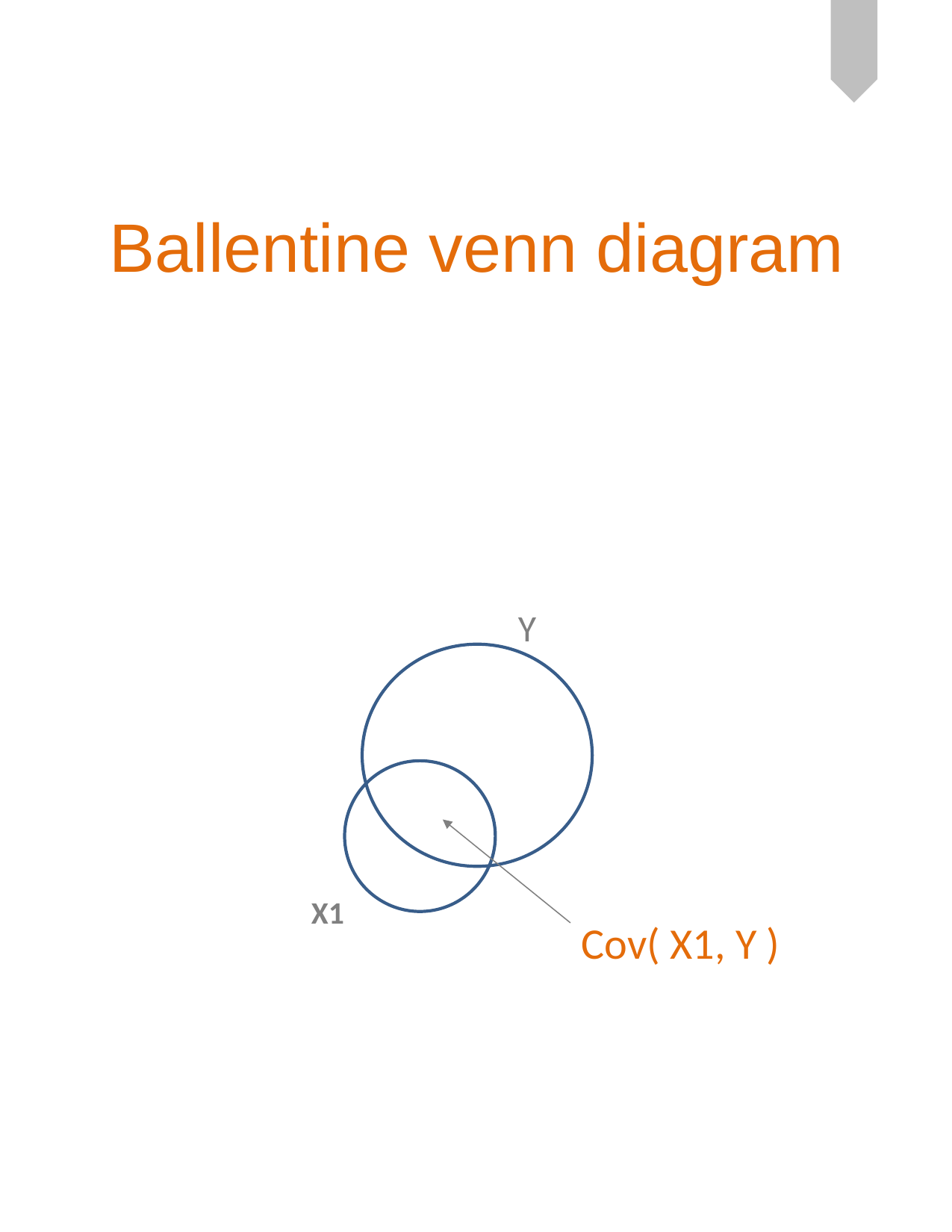

# Ballentine venn diagram
Y

X1
Cov( X1, Y )